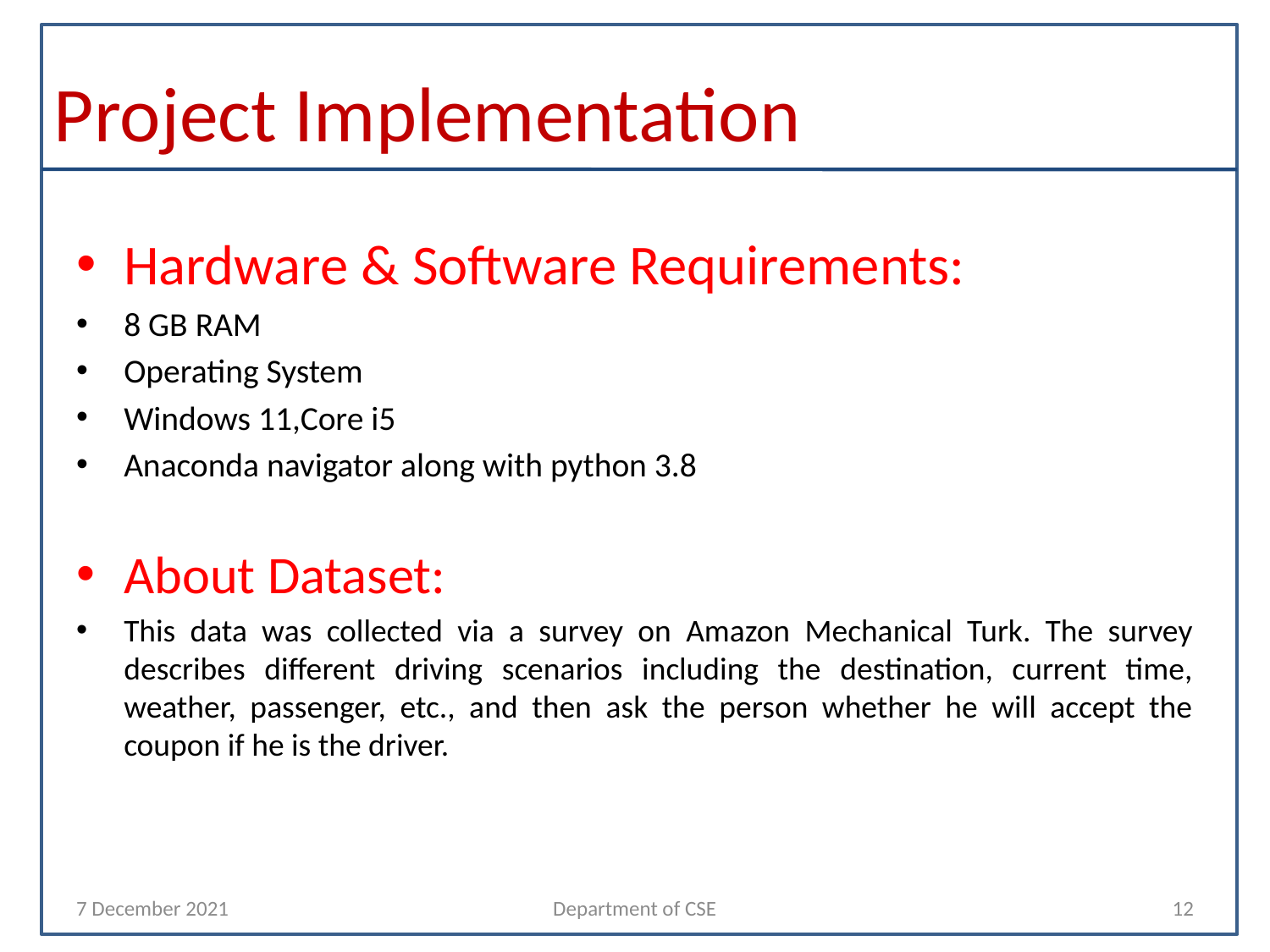

# Project Implementation
Hardware & Software Requirements:
8 GB RAM
Operating System
Windows 11,Core i5
Anaconda navigator along with python 3.8

About Dataset:
This data was collected via a survey on Amazon Mechanical Turk. The survey describes different driving scenarios including the destination, current time, weather, passenger, etc., and then ask the person whether he will accept the coupon if he is the driver.
7 December 2021
Department of CSE
12